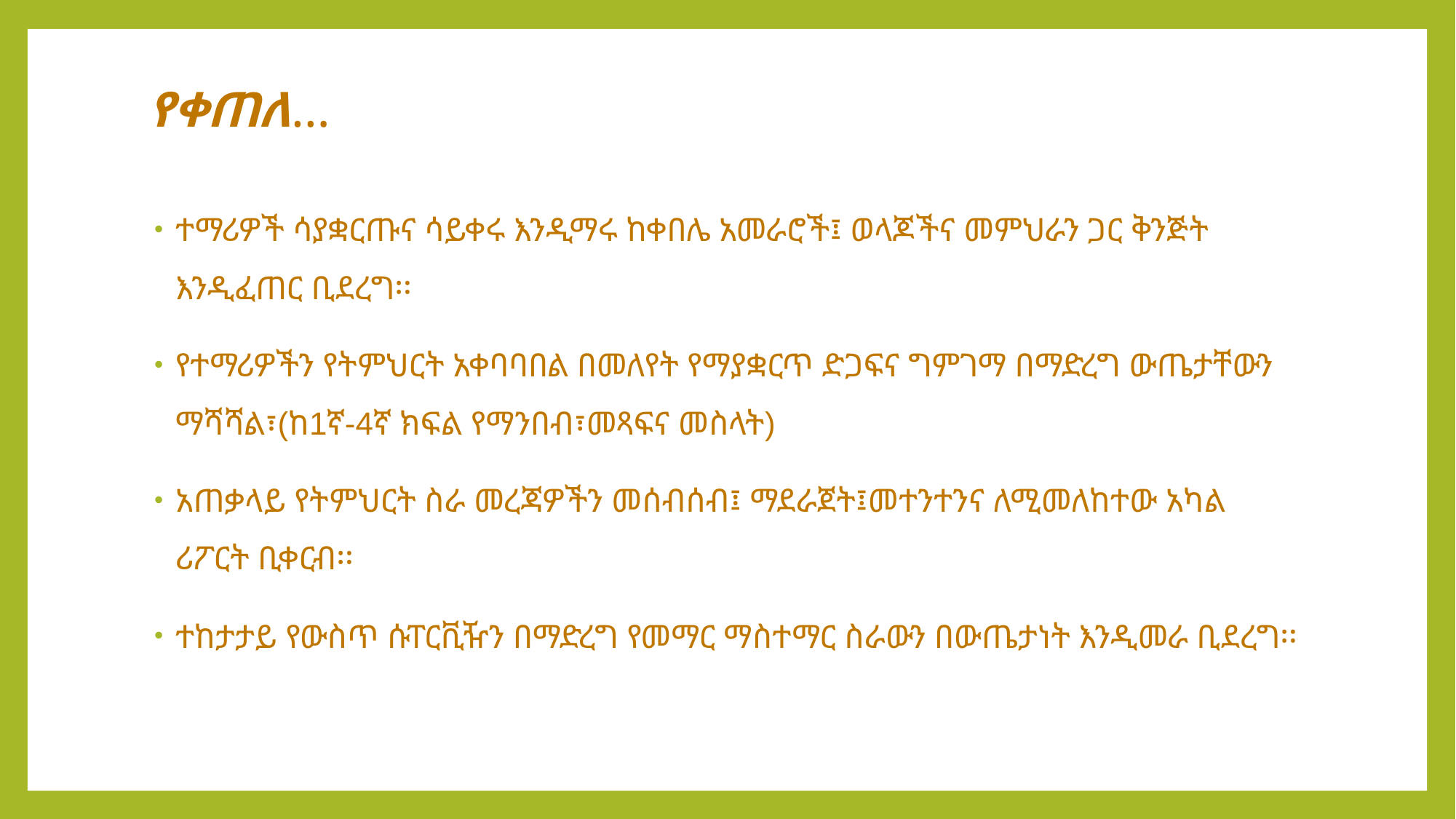

# የቀጠለ…
ተማሪዎች ሳያቋርጡና ሳይቀሩ እንዲማሩ ከቀበሌ አመራሮች፤ ወላጆችና መምህራን ጋር ቅንጅት እንዲፈጠር ቢደረግ፡፡
የተማሪዎችን የትምህርት አቀባባበል በመለየት የማያቋርጥ ድጋፍና ግምገማ በማድረግ ውጤታቸውን ማሻሻል፣(ከ1ኛ-4ኛ ክፍል የማንበብ፣መጻፍና መስላት)
አጠቃላይ የትምህርት ስራ መረጃዎችን መሰብሰብ፤ ማደራጀት፤መተንተንና ለሚመለከተው አካል ሪፖርት ቢቀርብ፡፡
ተከታታይ የውስጥ ሱፐርቪዥን በማድረግ የመማር ማስተማር ስራውን በውጤታነት እንዲመራ ቢደረግ፡፡